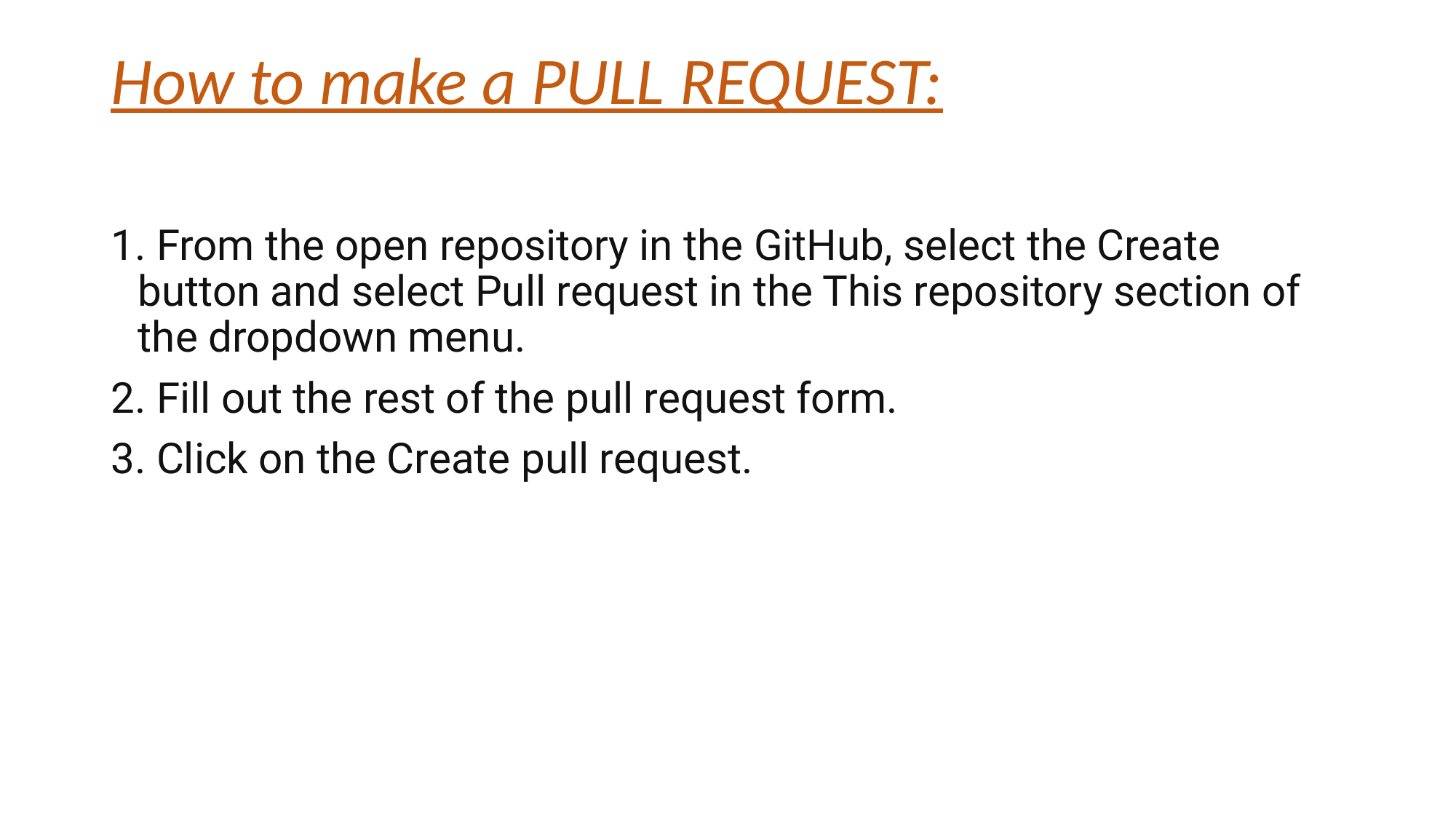

# How to make a PULL REQUEST:
 From the open repository in the GitHub, select the Create button and select Pull request in the This repository section of the dropdown menu.
 Fill out the rest of the pull request form.
 Click on the Create pull request.